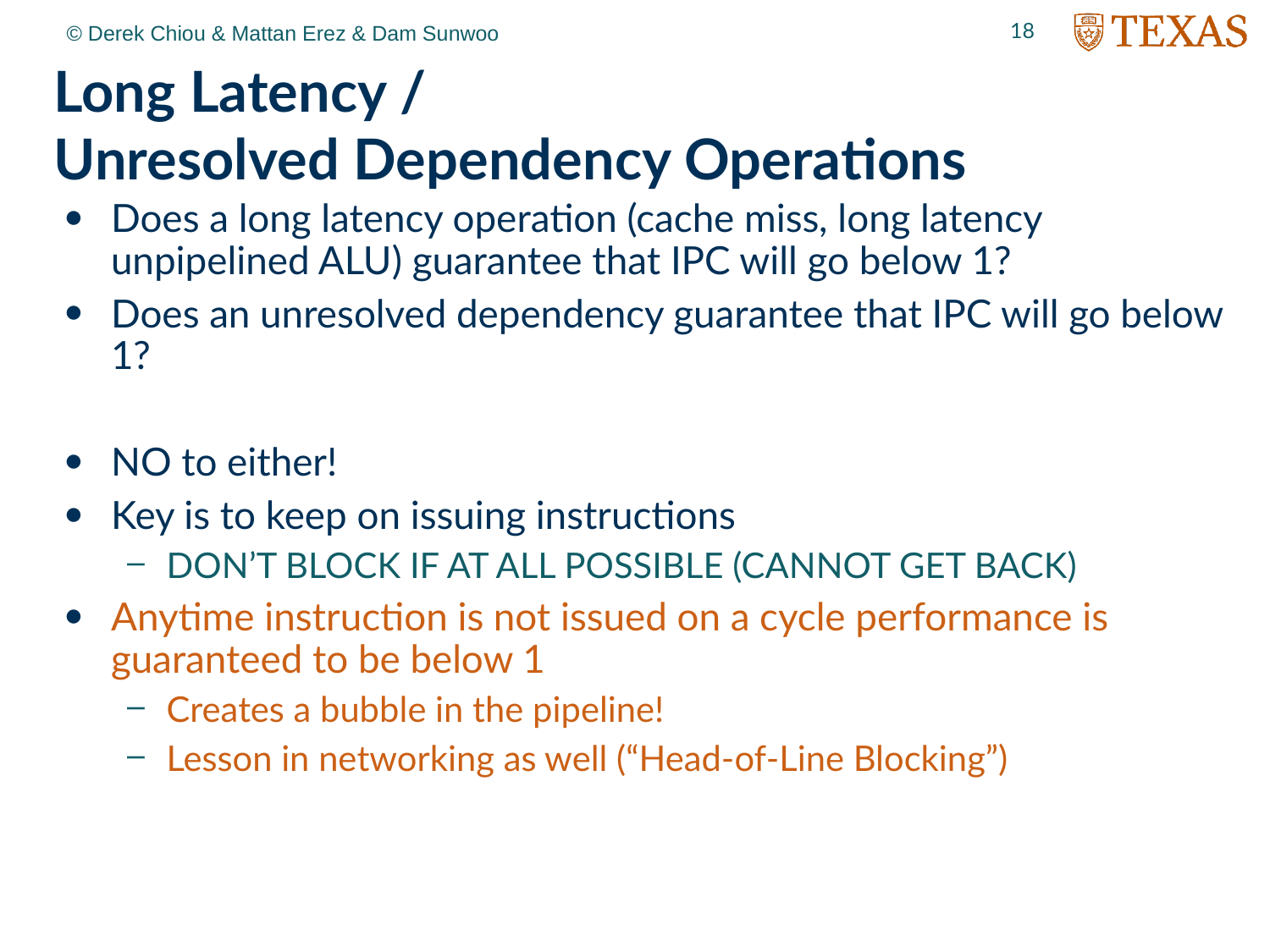

18
© Derek Chiou & Mattan Erez & Dam Sunwoo
# Long Latency / Unresolved Dependency Operations
Does a long latency operation (cache miss, long latency unpipelined ALU) guarantee that IPC will go below 1?
Does an unresolved dependency guarantee that IPC will go below 1?

NO to either!
Key is to keep on issuing instructions
DON’T BLOCK IF AT ALL POSSIBLE (CANNOT GET BACK)
Anytime instruction is not issued on a cycle performance is guaranteed to be below 1
Creates a bubble in the pipeline!
Lesson in networking as well (“Head-of-Line Blocking”)